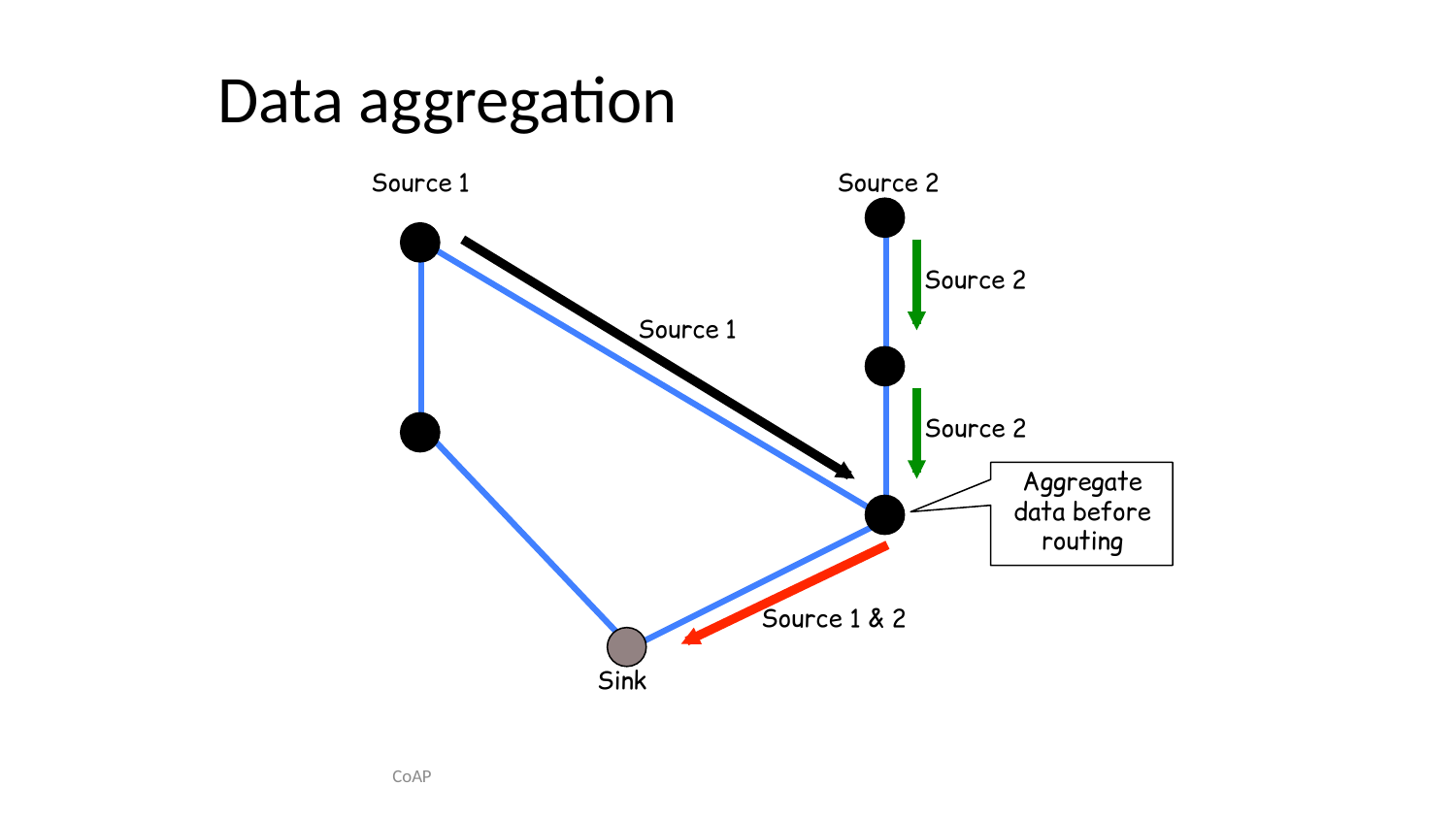

# Data aggregation
Source 1
Source 2

Source 2
Source 1
Source 2
Aggregate data before routing

Source 1 & 2
Sink

CoAP